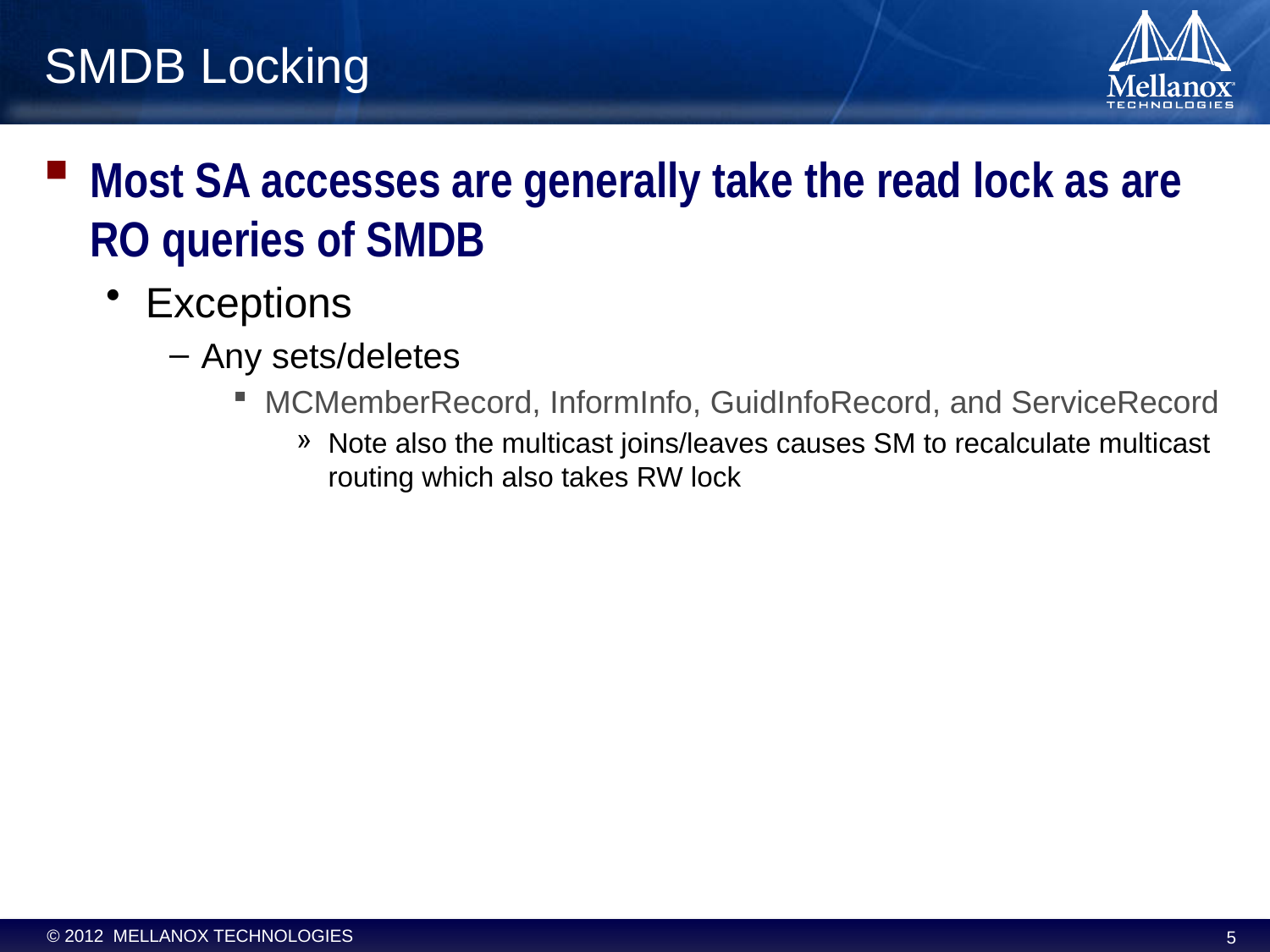

# SMDB Locking
Most SA accesses are generally take the read lock as are RO queries of SMDB
Exceptions
Any sets/deletes
MCMemberRecord, InformInfo, GuidInfoRecord, and ServiceRecord
Note also the multicast joins/leaves causes SM to recalculate multicast routing which also takes RW lock
5